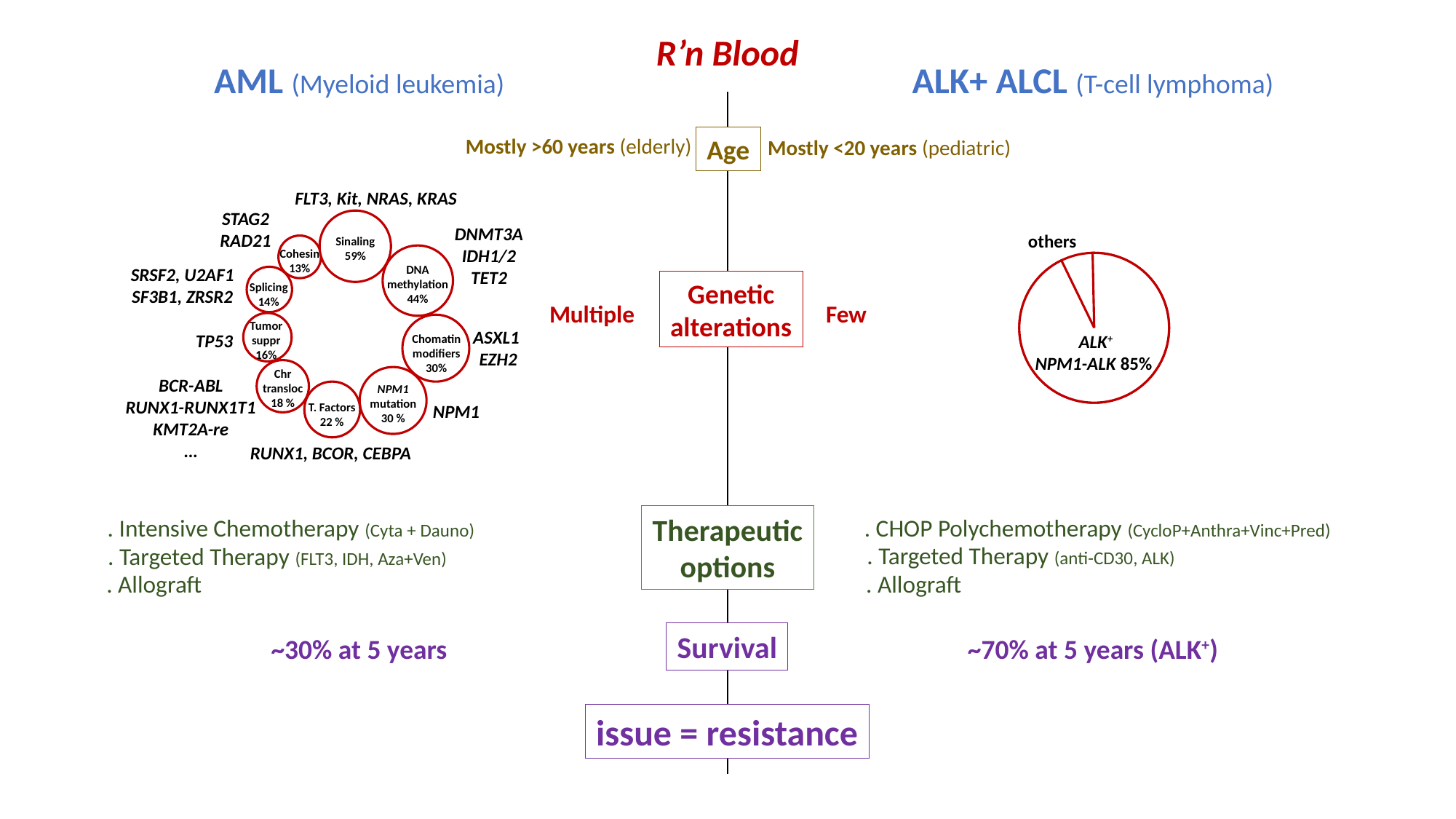

R’n Blood
AML (Myeloid leukemia)
ALK+ ALCL (T-cell lymphoma)
Age
Mostly >60 years (elderly)
Mostly <20 years (pediatric)
FLT3, Kit, NRAS, KRAS
STAG2
RAD21

DNMT3A
IDH1/2
TET2
Sinaling
59%

Cohesin
13%

DNA
methylation
44%
SRSF2, U2AF1
SF3B1, ZRSR2

Splicing
14%
Tumor
suppr
16%

ASXL1
EZH2
TP53
Chomatin
modifiers
30%

Chr
transloc
18 %

BCR-ABL
RUNX1-RUNX1T1
KMT2A-re
…
NPM1
mutation
30 %

T. Factors
22 %
NPM1
RUNX1, BCOR, CEBPA
others

ALK+
NPM1-ALK 85%
Genetic
alterations
Few
Multiple
Therapeutic
options
. CHOP Polychemotherapy (CycloP+Anthra+Vinc+Pred)
. Intensive Chemotherapy (Cyta + Dauno)
. Targeted Therapy (anti-CD30, ALK)
. Targeted Therapy (FLT3, IDH, Aza+Ven)
. Allograft
. Allograft
Survival
~30% at 5 years
~70% at 5 years (ALK+)
issue = resistance